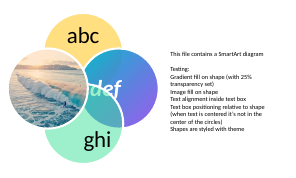

abc
def
ghi

This file contains a SmartArt diagram
Testing:
Gradient fill on shape (with 25% transparency set)
Image fill on shape
Text alignment inside text box
Text box positioning relative to shape (when text is centered it’s not in the center of the circles)
Shapes are styled with theme